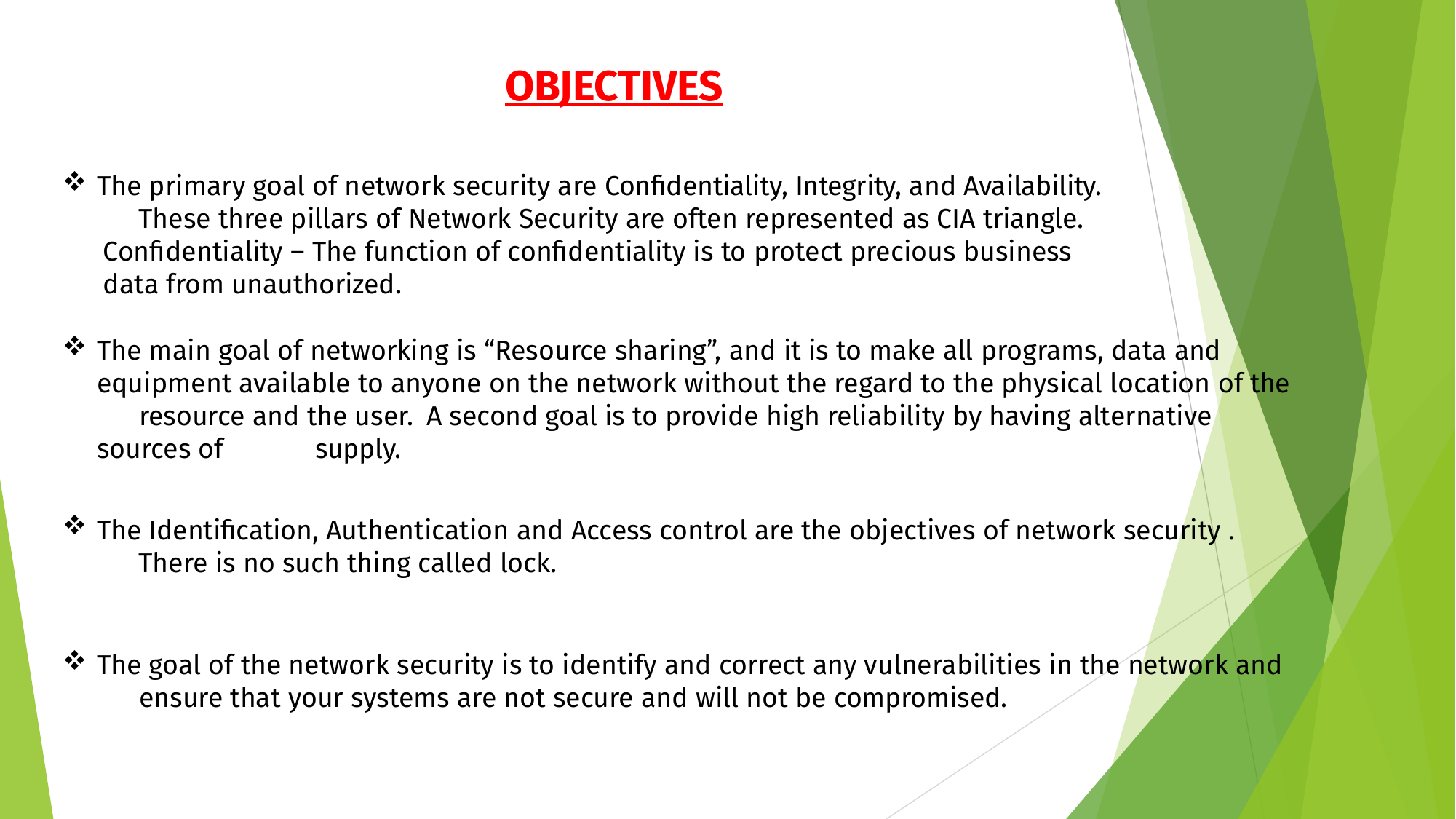

# OBJECTIVES
The primary goal of network security are Confidentiality, Integrity, and Availability. 	These three pillars of Network Security are often represented as CIA triangle.
Confidentiality – The function of confidentiality is to protect precious business data from unauthorized.

The main goal of networking is “Resource sharing”, and it is to make all programs, data and 	equipment available to anyone on the network without the regard to the physical location of the 	resource and the user. A second goal is to provide high reliability by having alternative sources of 	supply.

The Identification, Authentication and Access control are the objectives of network security . 	There is no such thing called lock.

The goal of the network security is to identify and correct any vulnerabilities in the network and 	ensure that your systems are not secure and will not be compromised.